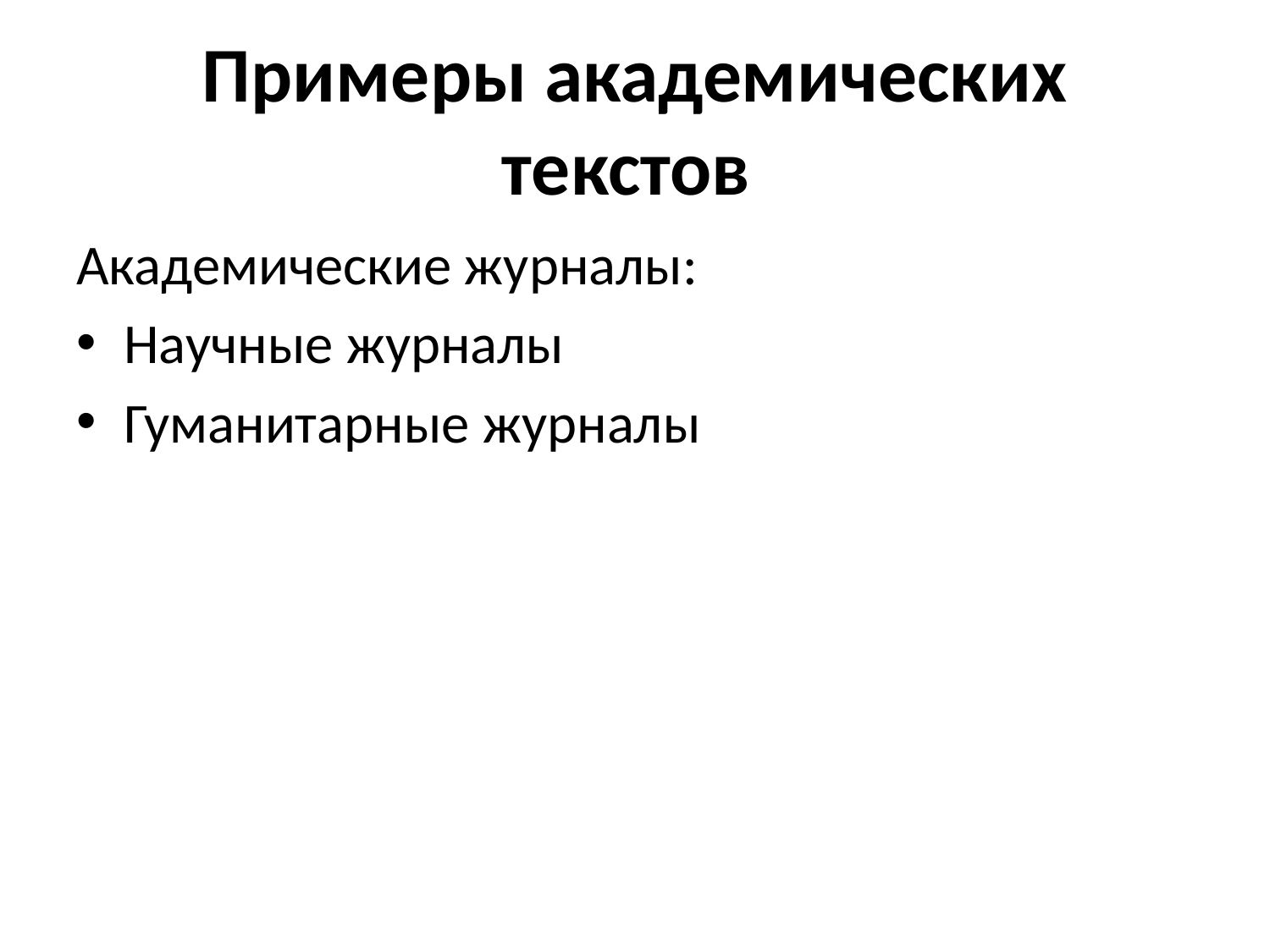

# Примеры академических текстов
Академические журналы:
Научные журналы
Гуманитарные журналы